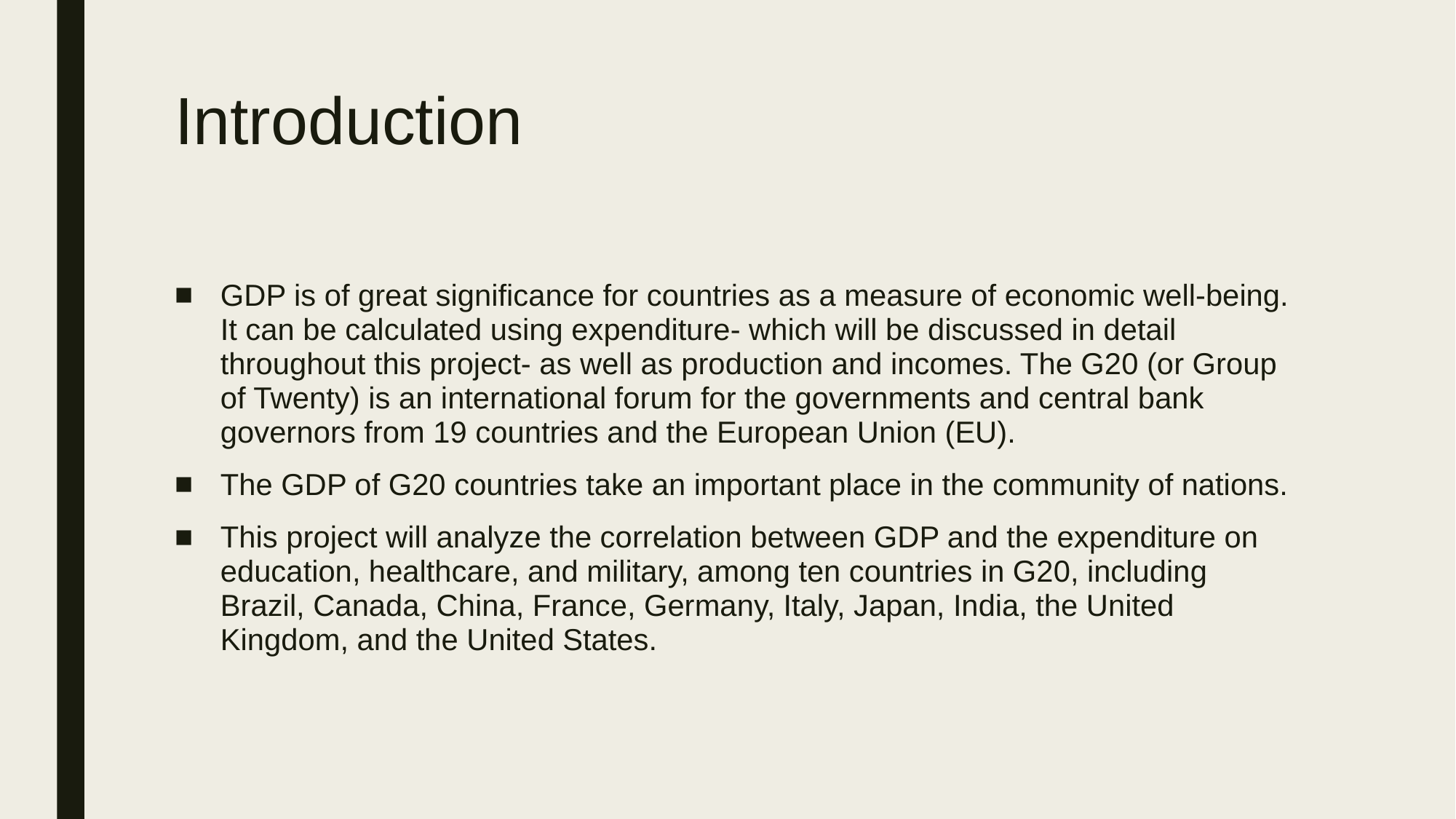

# Introduction
GDP is of great significance for countries as a measure of economic well-being. It can be calculated using expenditure- which will be discussed in detail throughout this project- as well as production and incomes. The G20 (or Group of Twenty) is an international forum for the governments and central bank governors from 19 countries and the European Union (EU).
The GDP of G20 countries take an important place in the community of nations.
This project will analyze the correlation between GDP and the expenditure on education, healthcare, and military, among ten countries in G20, including Brazil, Canada, China, France, Germany, Italy, Japan, India, the United Kingdom, and the United States.